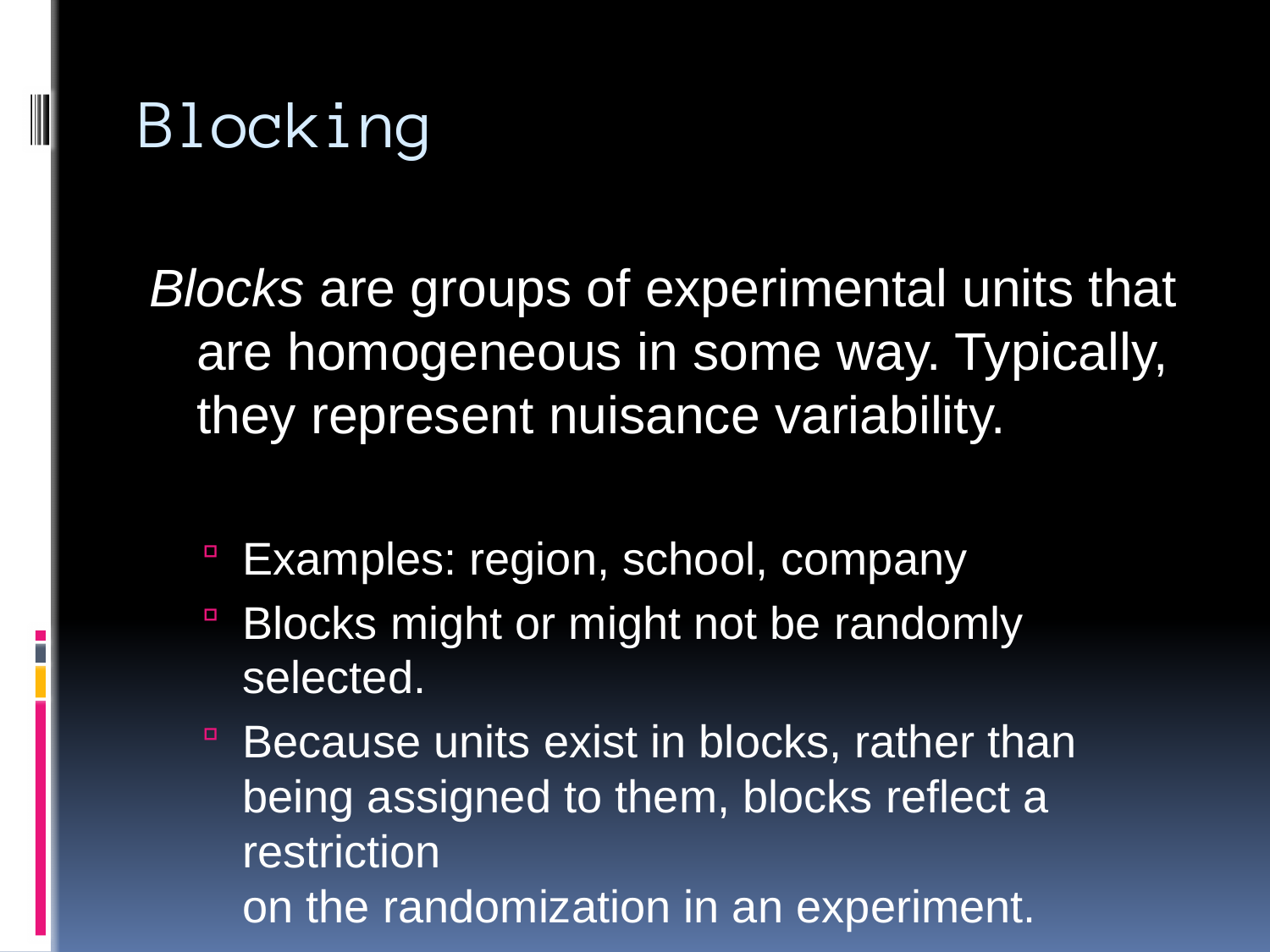

# Blocking
Blocks are groups of experimental units that are homogeneous in some way. Typically, they represent nuisance variability.

Examples: region, school, company
Blocks might or might not be randomly selected.
Because units exist in blocks, rather than being assigned to them, blocks reflect a restriction
on the randomization in an experiment.